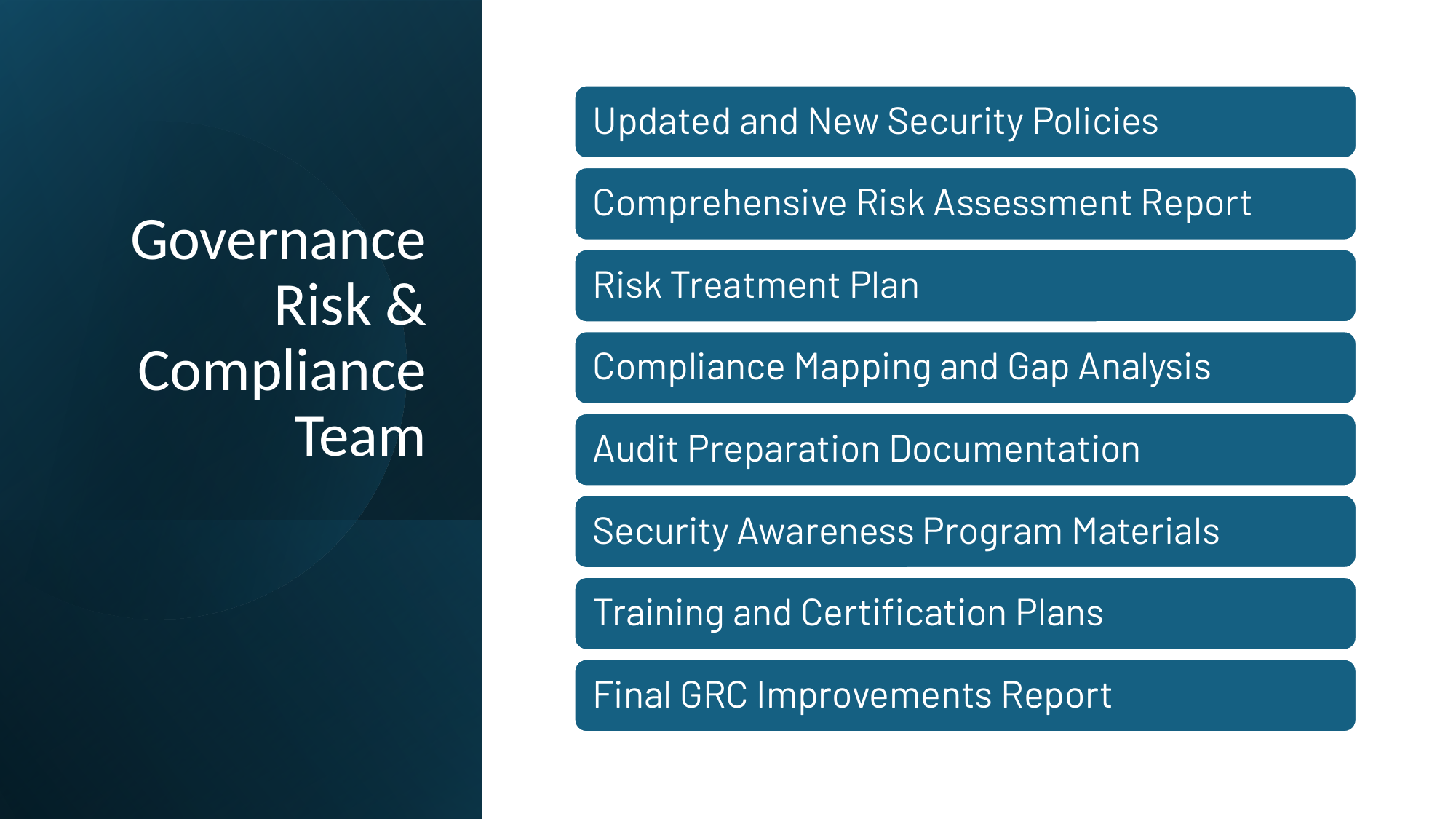

# Governance Risk & Compliance Team
Updated and New Security Policies
Comprehensive Risk Assessment Report
Risk Treatment Plan
Compliance Mapping and Gap Analysis
Audit Preparation Documentation
Security Awareness Program Materials
Training and Certification Plans
Final GRC Improvements Report